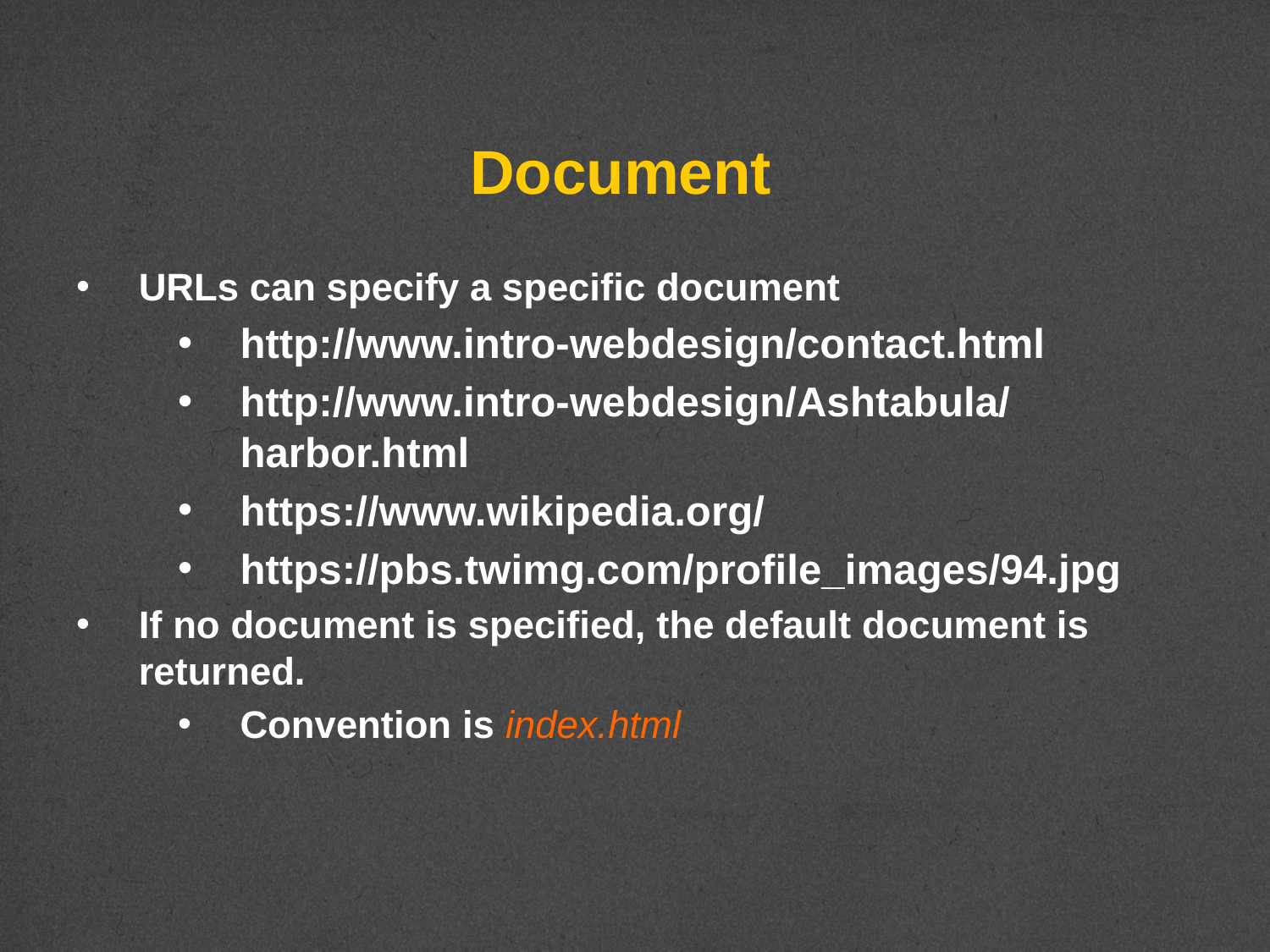

# Document
URLs can specify a specific document
http://www.intro-webdesign/contact.html
http://www.intro-webdesign/Ashtabula/harbor.html
https://www.wikipedia.org/
https://pbs.twimg.com/profile_images/94.jpg
If no document is specified, the default document is returned.
Convention is index.html